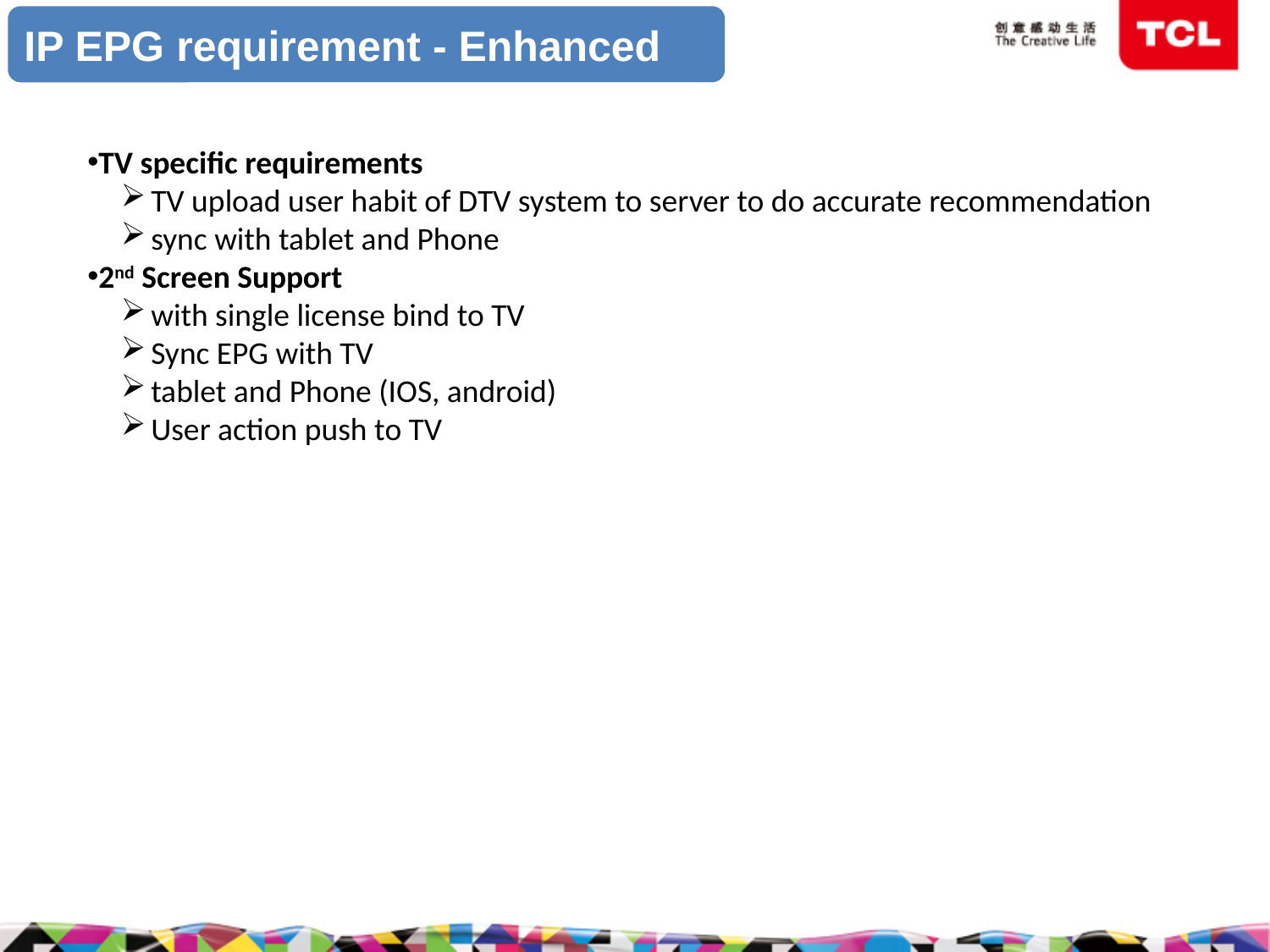

IP EPG requirement - Enhanced
TV specific requirements
TV upload user habit of DTV system to server to do accurate recommendation
sync with tablet and Phone
2nd Screen Support
with single license bind to TV
Sync EPG with TV
tablet and Phone (IOS, android)
User action push to TV